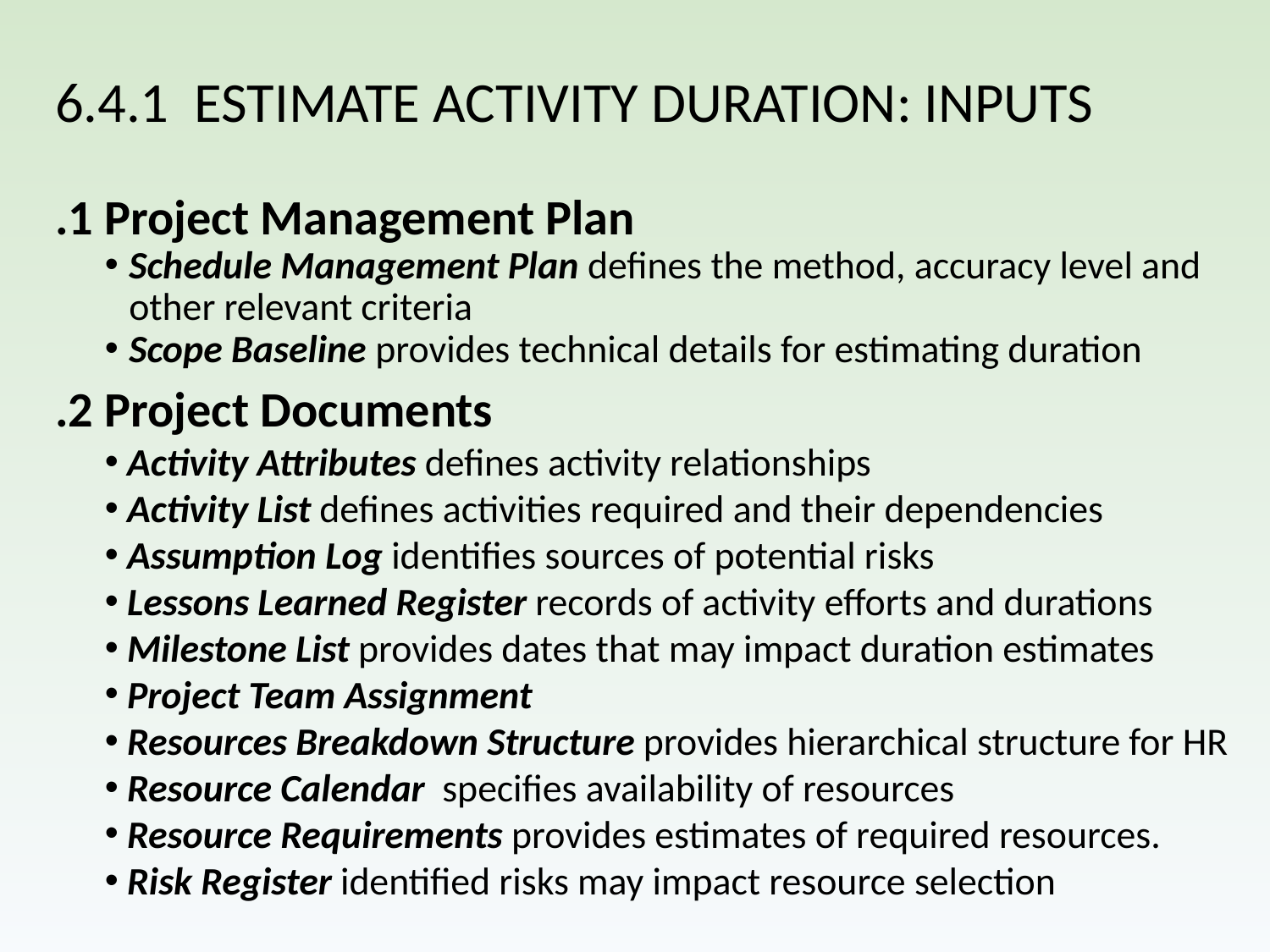

# 6.4.1  ESTIMATE ACTIVITY DURATION: INPUTS
.1 Project Management Plan
Schedule Management Plan defines the method, accuracy level and other relevant criteria
Scope Baseline provides technical details for estimating duration
.2 Project Documents
 Activity Attributes defines activity relationships
 Activity List defines activities required and their dependencies
 Assumption Log identifies sources of potential risks
 Lessons Learned Register records of activity efforts and durations
 Milestone List provides dates that may impact duration estimates
 Project Team Assignment
 Resources Breakdown Structure provides hierarchical structure for HR
 Resource Calendar  specifies availability of resources
 Resource Requirements provides estimates of required resources.
 Risk Register identified risks may impact resource selection